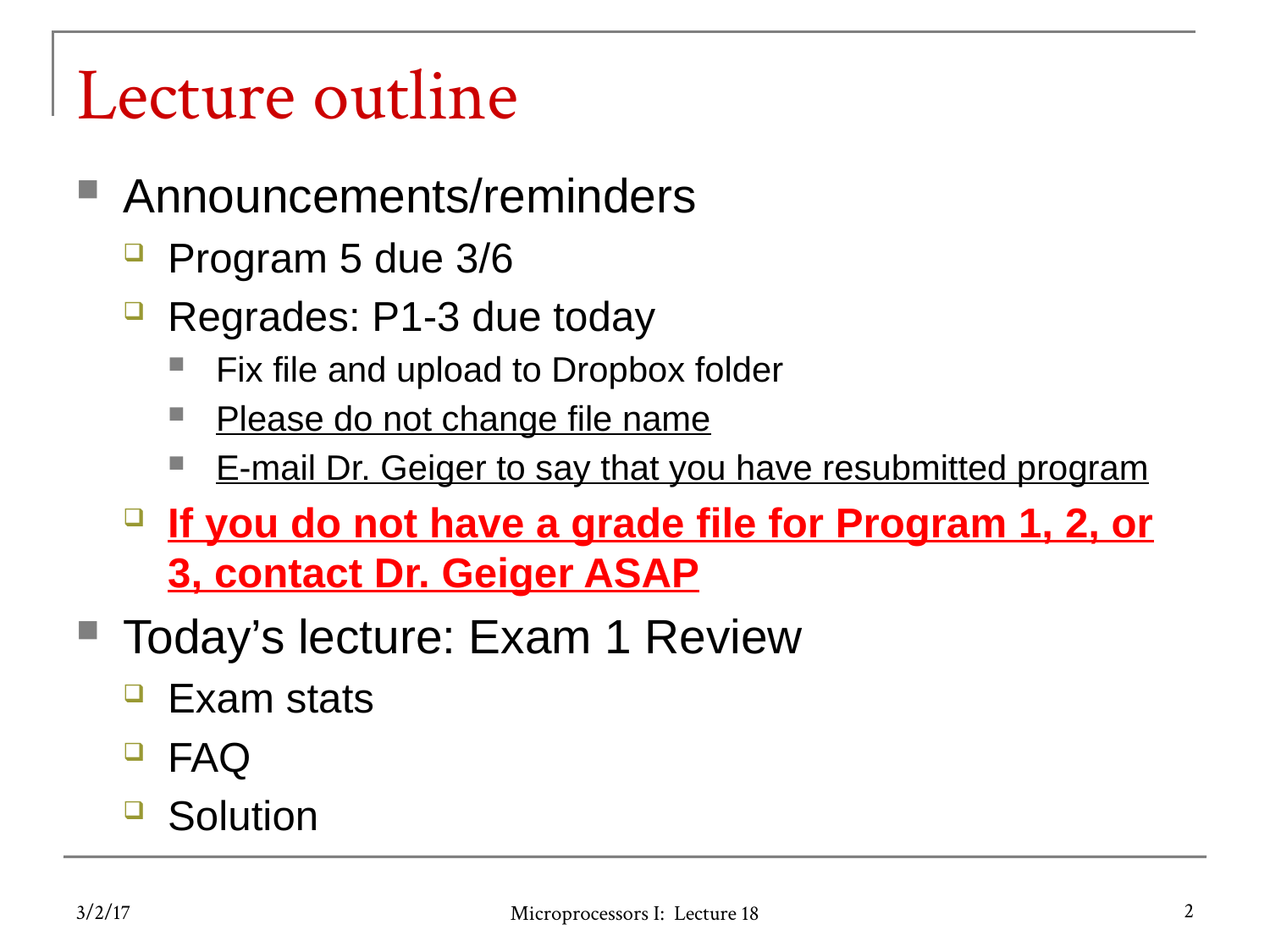

# Lecture outline
Announcements/reminders
Program 5 due 3/6
Regrades: P1-3 due today
Fix file and upload to Dropbox folder
Please do not change file name
E-mail Dr. Geiger to say that you have resubmitted program
If you do not have a grade file for Program 1, 2, or 3, contact Dr. Geiger ASAP
Today’s lecture: Exam 1 Review
Exam stats
FAQ
Solution

3/2/17
2
Microprocessors I:  Lecture 18